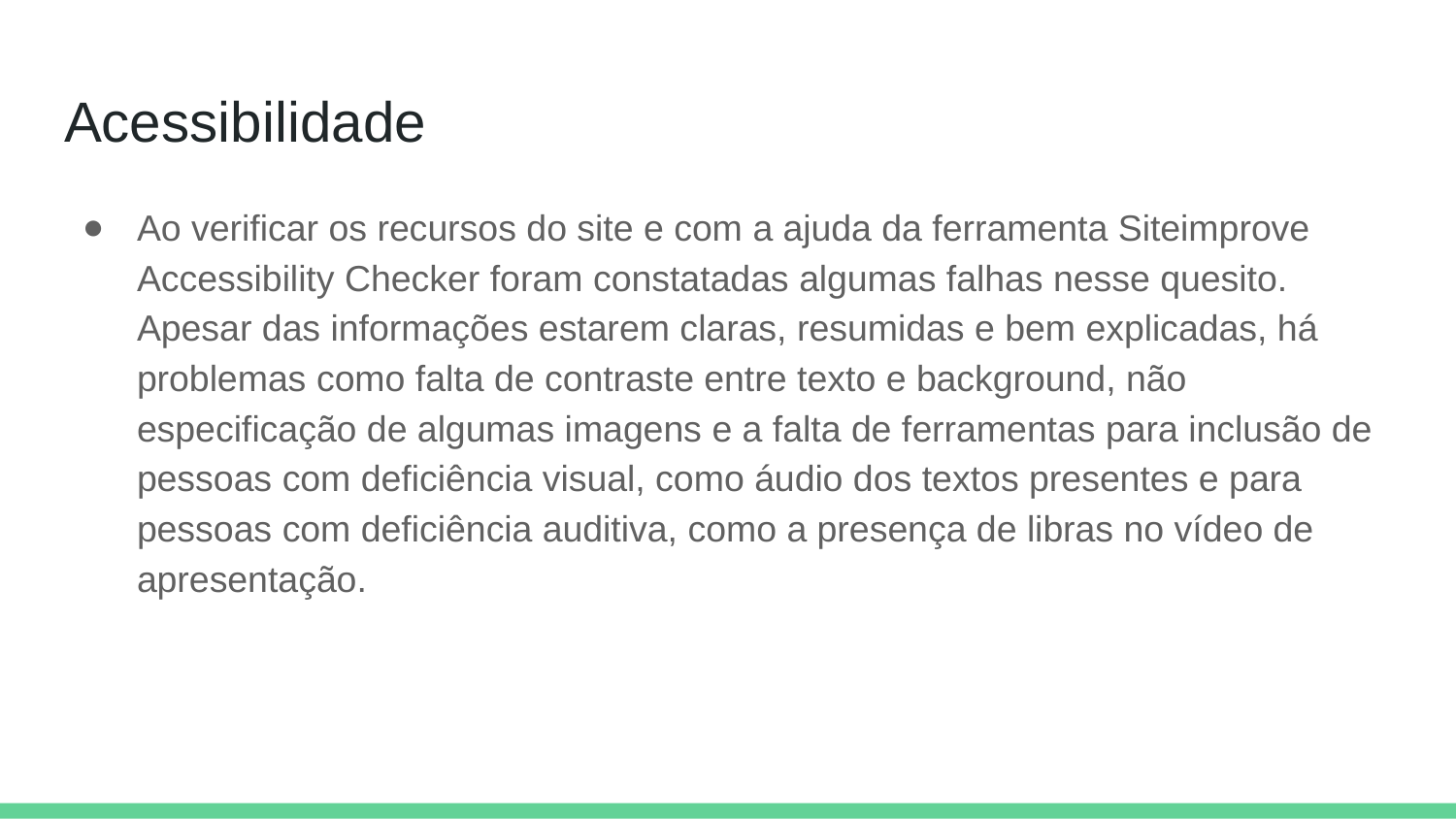

# Acessibilidade
Ao verificar os recursos do site e com a ajuda da ferramenta Siteimprove Accessibility Checker foram constatadas algumas falhas nesse quesito. Apesar das informações estarem claras, resumidas e bem explicadas, há problemas como falta de contraste entre texto e background, não especificação de algumas imagens e a falta de ferramentas para inclusão de pessoas com deficiência visual, como áudio dos textos presentes e para pessoas com deficiência auditiva, como a presença de libras no vídeo de apresentação.